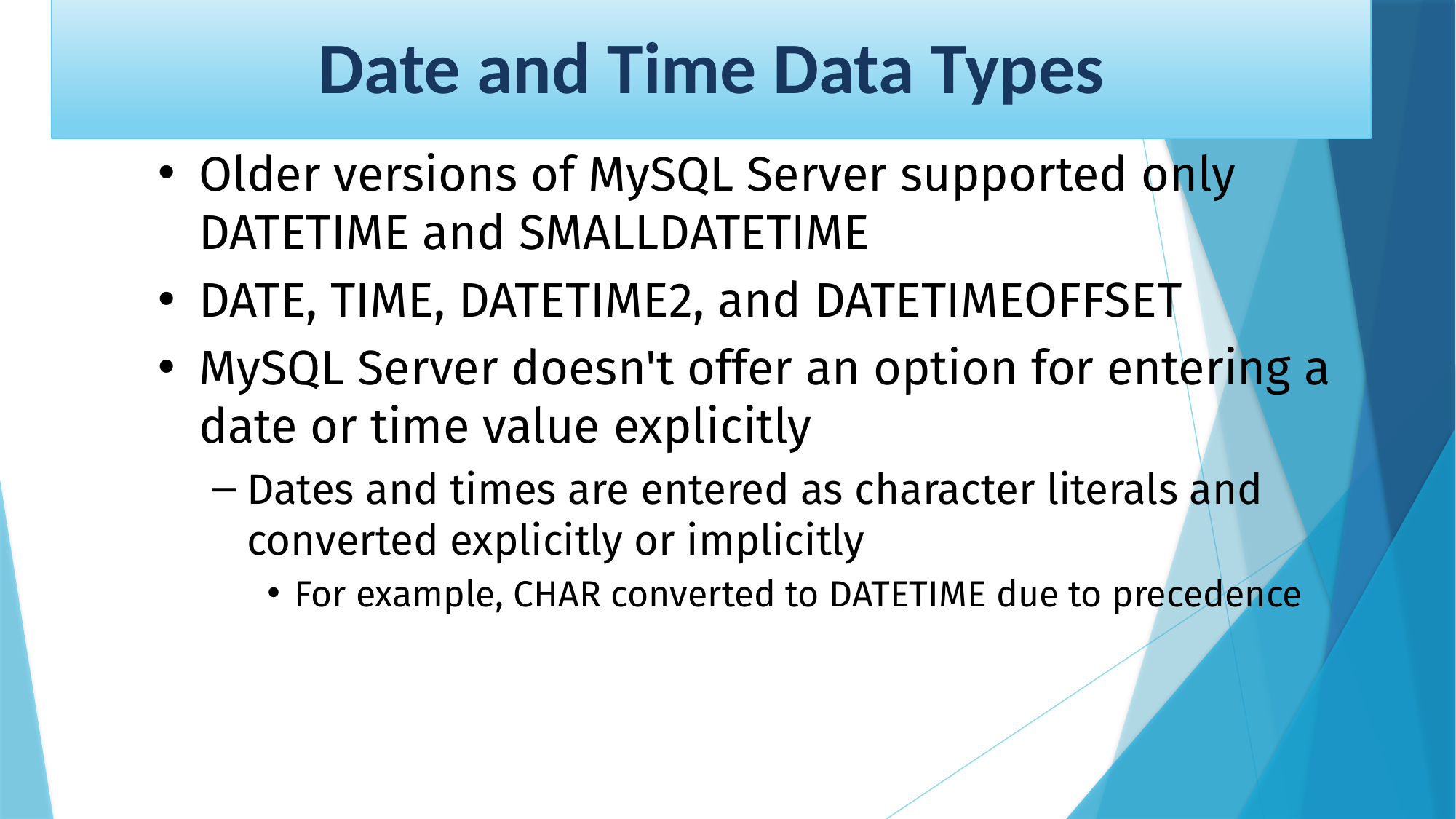

# Date and Time Data Types

Older versions of MySQL Server supported only DATETIME and SMALLDATETIME
DATE, TIME, DATETIME2, and DATETIMEOFFSET
MySQL Server doesn't offer an option for entering a date or time value explicitly
Dates and times are entered as character literals and converted explicitly or implicitly
For example, CHAR converted to DATETIME due to precedence